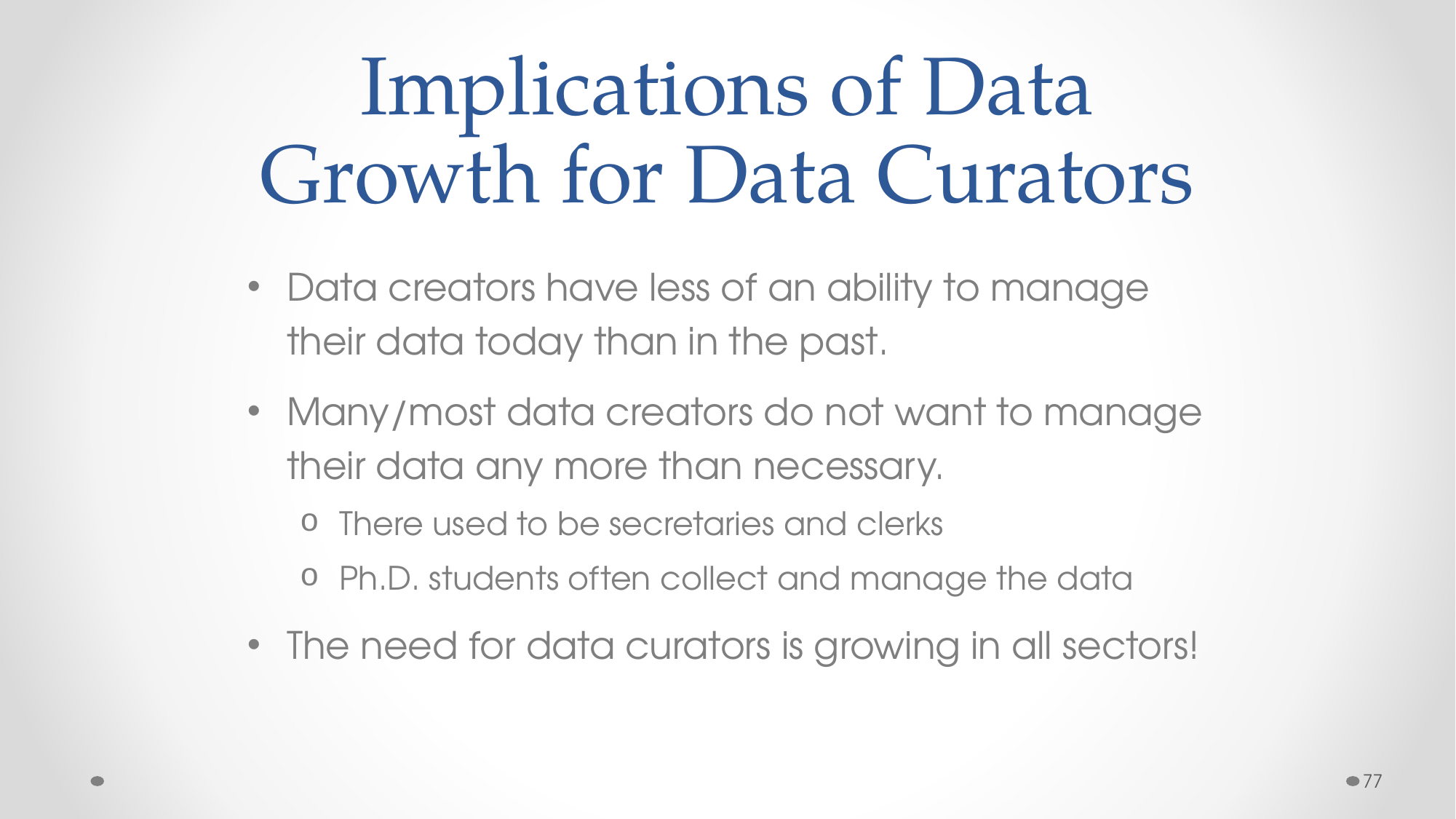

# Implications of Data Growth for Data Curators
Data creators have less of an ability to manage their data today than in the past.
Many/most data creators do not want to manage their data any more than necessary.
There used to be secretaries and clerks
Ph.D. students often collect and manage the data
The need for data curators is growing in all sectors!

77